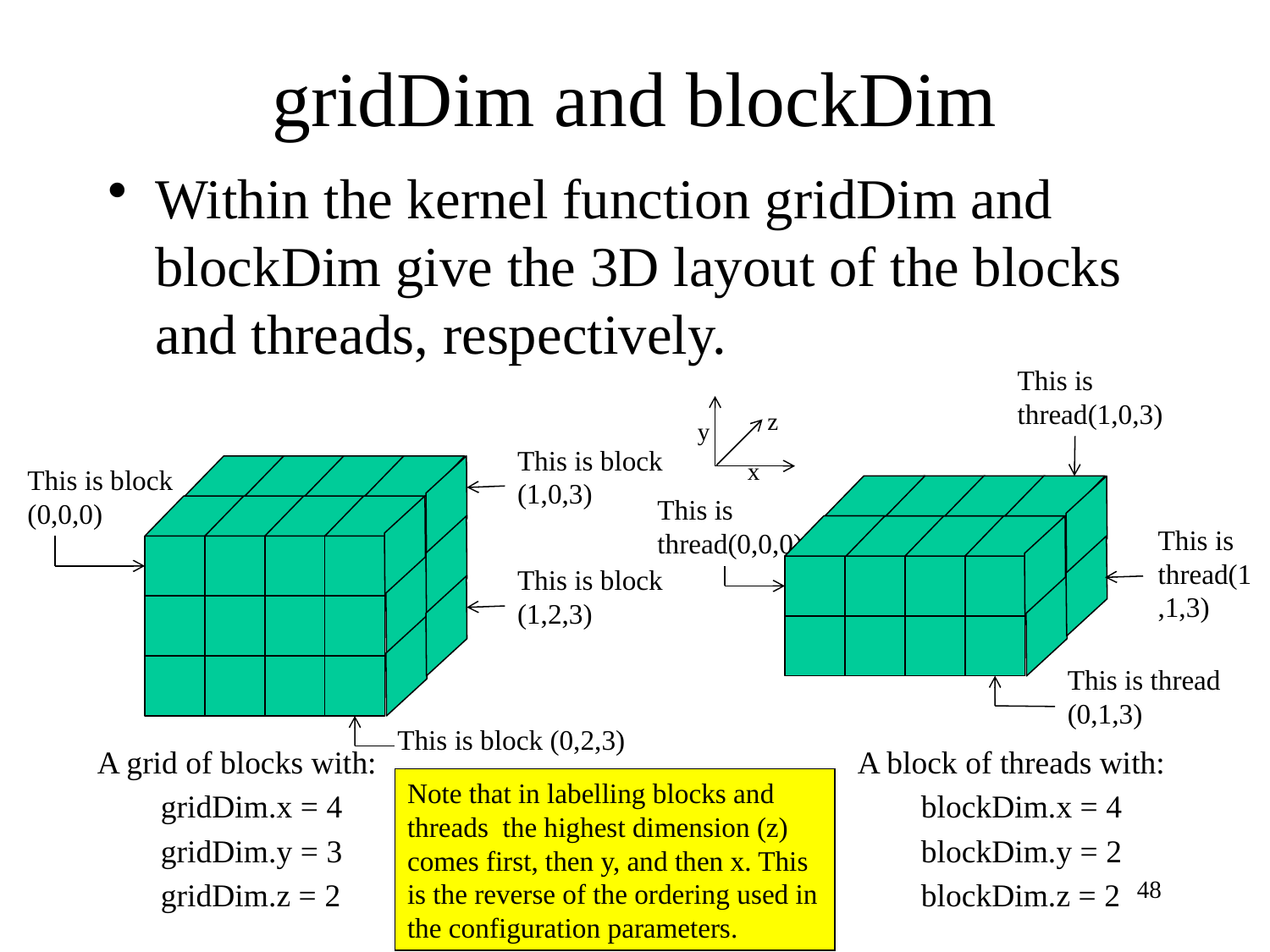

# gridDim and blockDim
Within the kernel function gridDim and blockDim give the 3D layout of the blocks and threads, respectively.
This is thread(1,0,3)
z
y
x
This is block (1,0,3)
This is block (0,0,0)

This is thread(0,0,0)

This is thread(1,1,3)

This is block (1,2,3)

This is thread (0,1,3)
This is block (0,2,3)
A grid of blocks with:
gridDim.x = 4
gridDim.y = 3
gridDim.z = 2
A block of threads with:
blockDim.x = 4
blockDim.y = 2
blockDim.z = 2
Note that in labelling blocks and threads  the highest dimension (z) comes first, then y, and then x. This is the reverse of the ordering used in the configuration parameters.
48